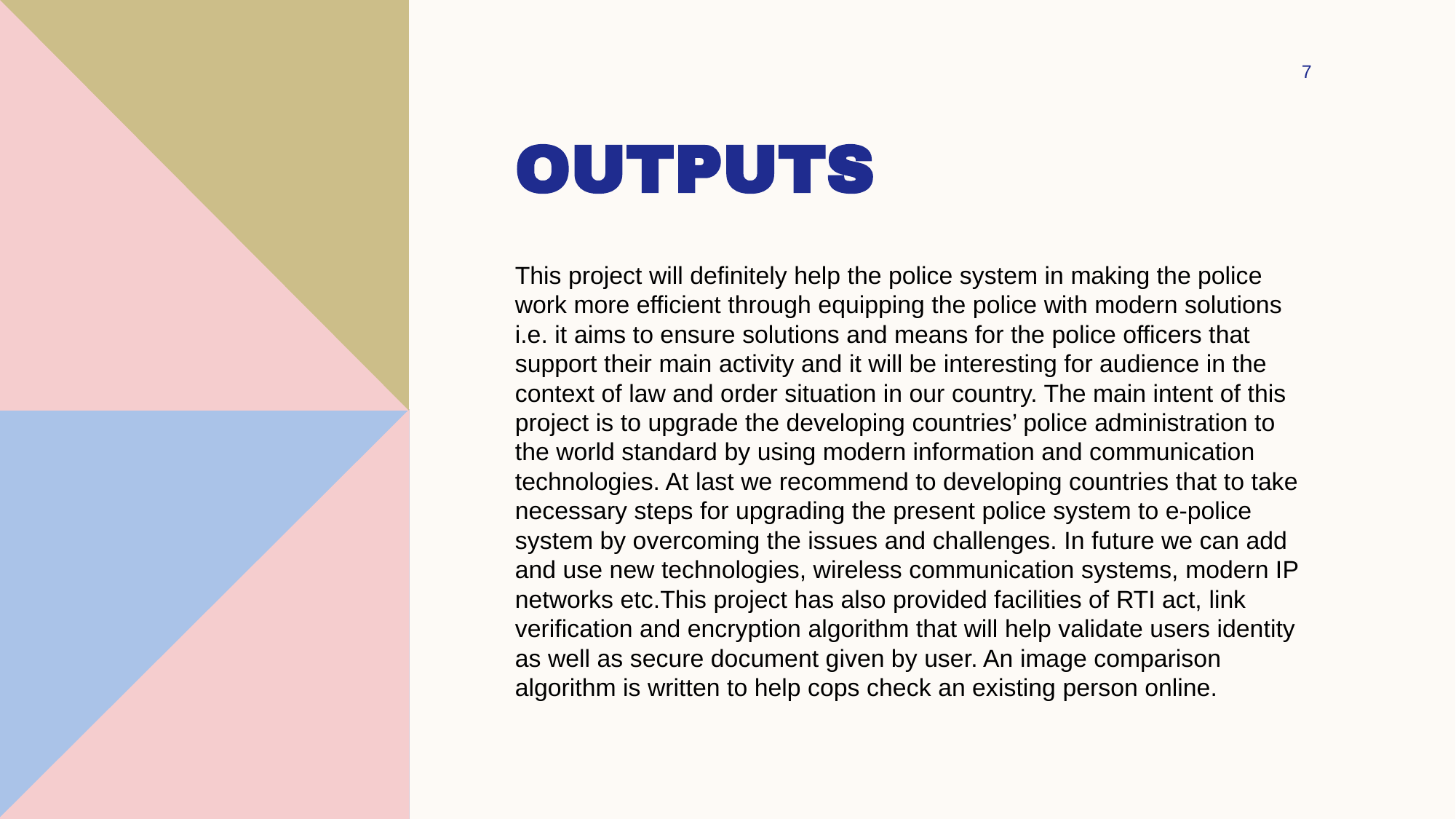

7
# OUtputs
This project will definitely help the police system in making the police work more efficient through equipping the police with modern solutions i.e. it aims to ensure solutions and means for the police officers that support their main activity and it will be interesting for audience in the context of law and order situation in our country. The main intent of this project is to upgrade the developing countries’ police administration to the world standard by using modern information and communication technologies. At last we recommend to developing countries that to take necessary steps for upgrading the present police system to e-police system by overcoming the issues and challenges. In future we can add and use new technologies, wireless communication systems, modern IP networks etc.This project has also provided facilities of RTI act, link verification and encryption algorithm that will help validate users identity as well as secure document given by user. An image comparison algorithm is written to help cops check an existing person online.